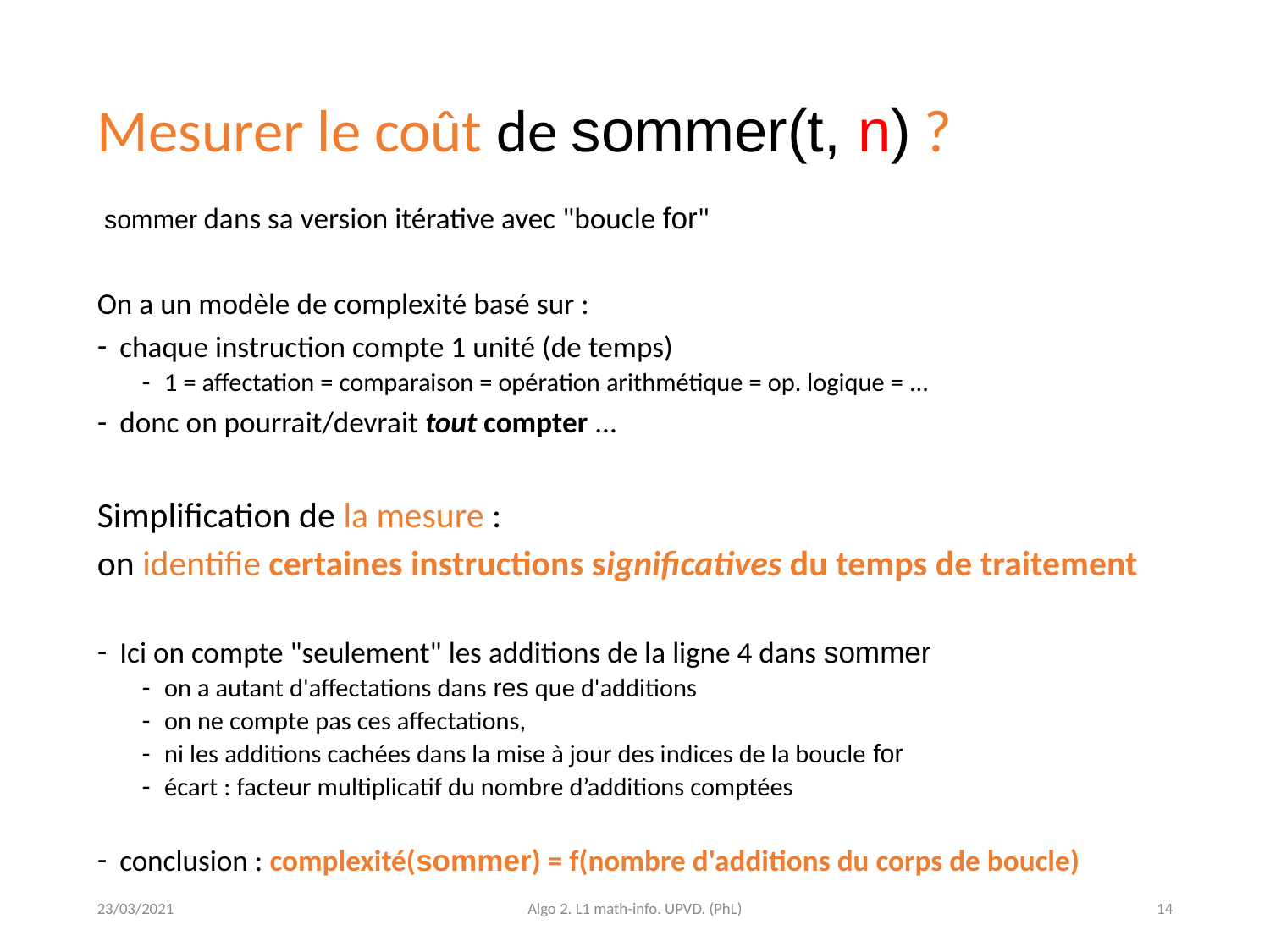

# Mesurer le coût de sommer(t, n) ?
 sommer dans sa version itérative avec "boucle for"

On a un modèle de complexité basé sur :
chaque instruction compte 1 unité (de temps)
1 = affectation = comparaison = opération arithmétique = op. logique = ...
donc on pourrait/devrait tout compter ...

Simplification de la mesure :
on identifie certaines instructions significatives du temps de traitement

Ici on compte "seulement" les additions de la ligne 4 dans sommer
on a autant d'affectations dans res que d'additions
on ne compte pas ces affectations,
ni les additions cachées dans la mise à jour des indices de la boucle for
écart : facteur multiplicatif du nombre d’additions comptées

conclusion : complexité(sommer) = f(nombre d'additions du corps de boucle)
23/03/2021
Algo 2. L1 math-info. UPVD. (PhL)
14